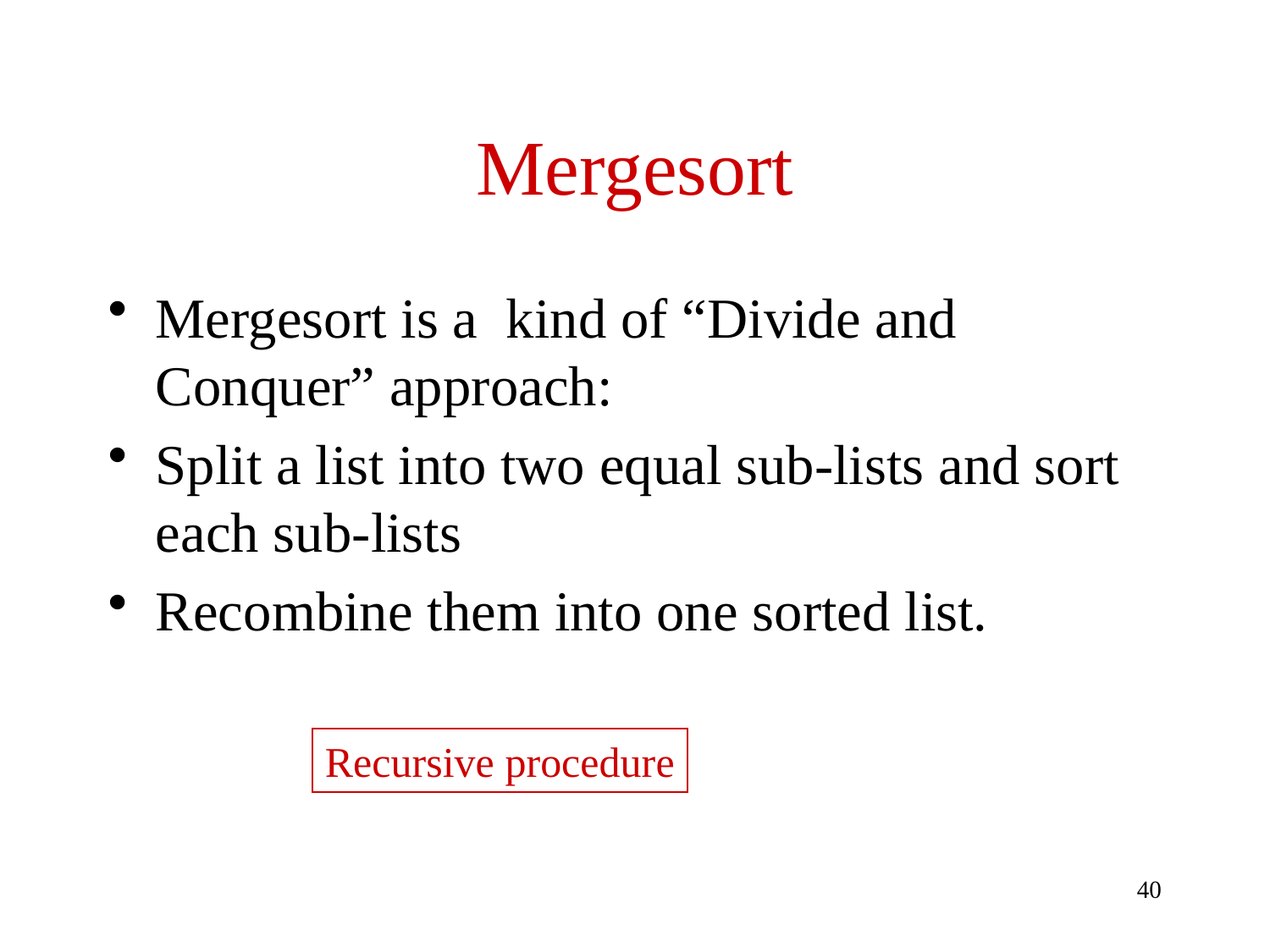

# Mergesort
Mergesort is a  kind of “Divide and Conquer” approach:
Split a list into two equal sub-lists and sort each sub-lists
Recombine them into one sorted list.

Recursive procedure
40